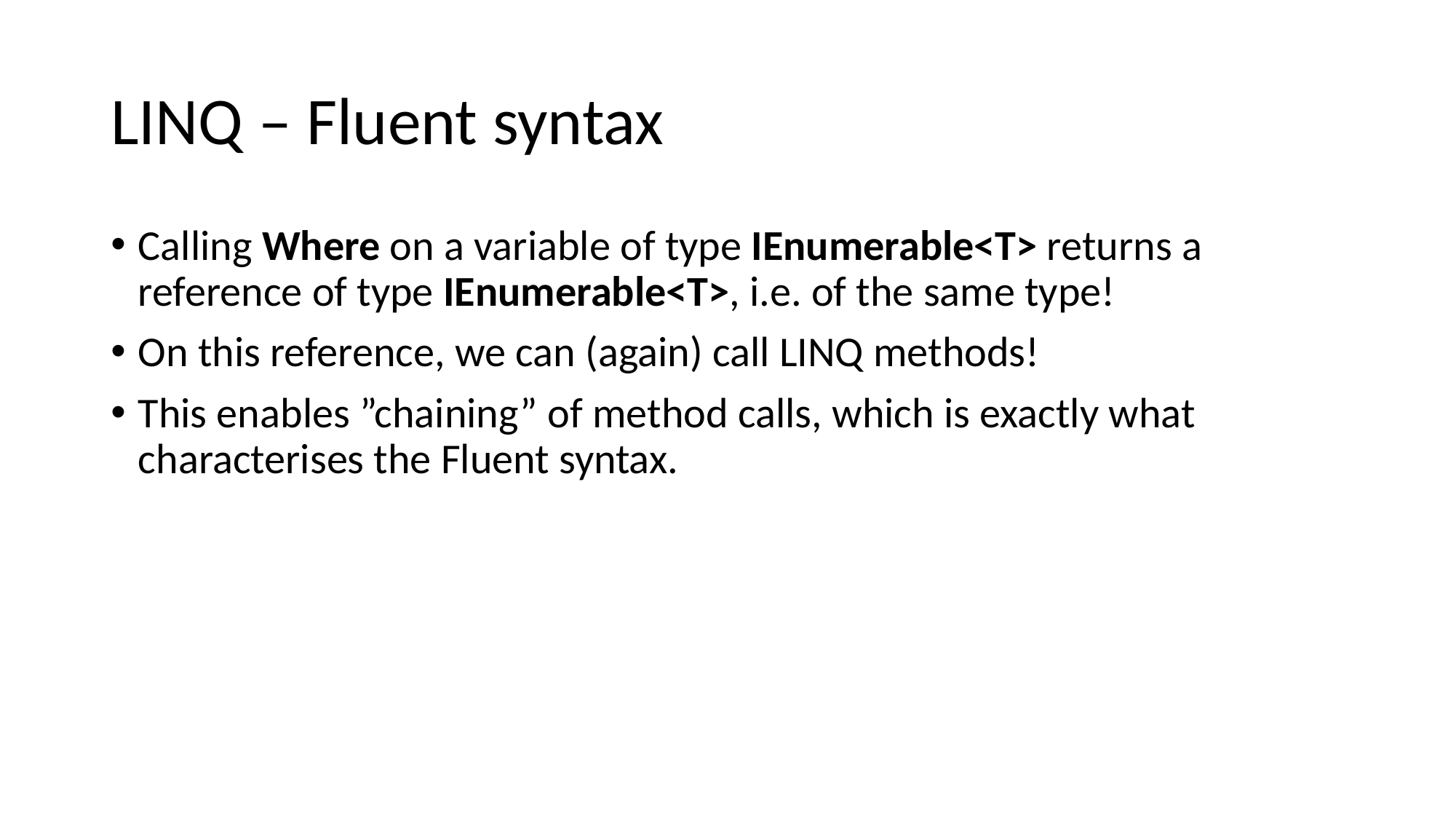

# LINQ – Fluent syntax
Calling Where on a variable of type IEnumerable<T> returns a reference of type IEnumerable<T>, i.e. of the same type!
On this reference, we can (again) call LINQ methods!
This enables ”chaining” of method calls, which is exactly what characterises the Fluent syntax.